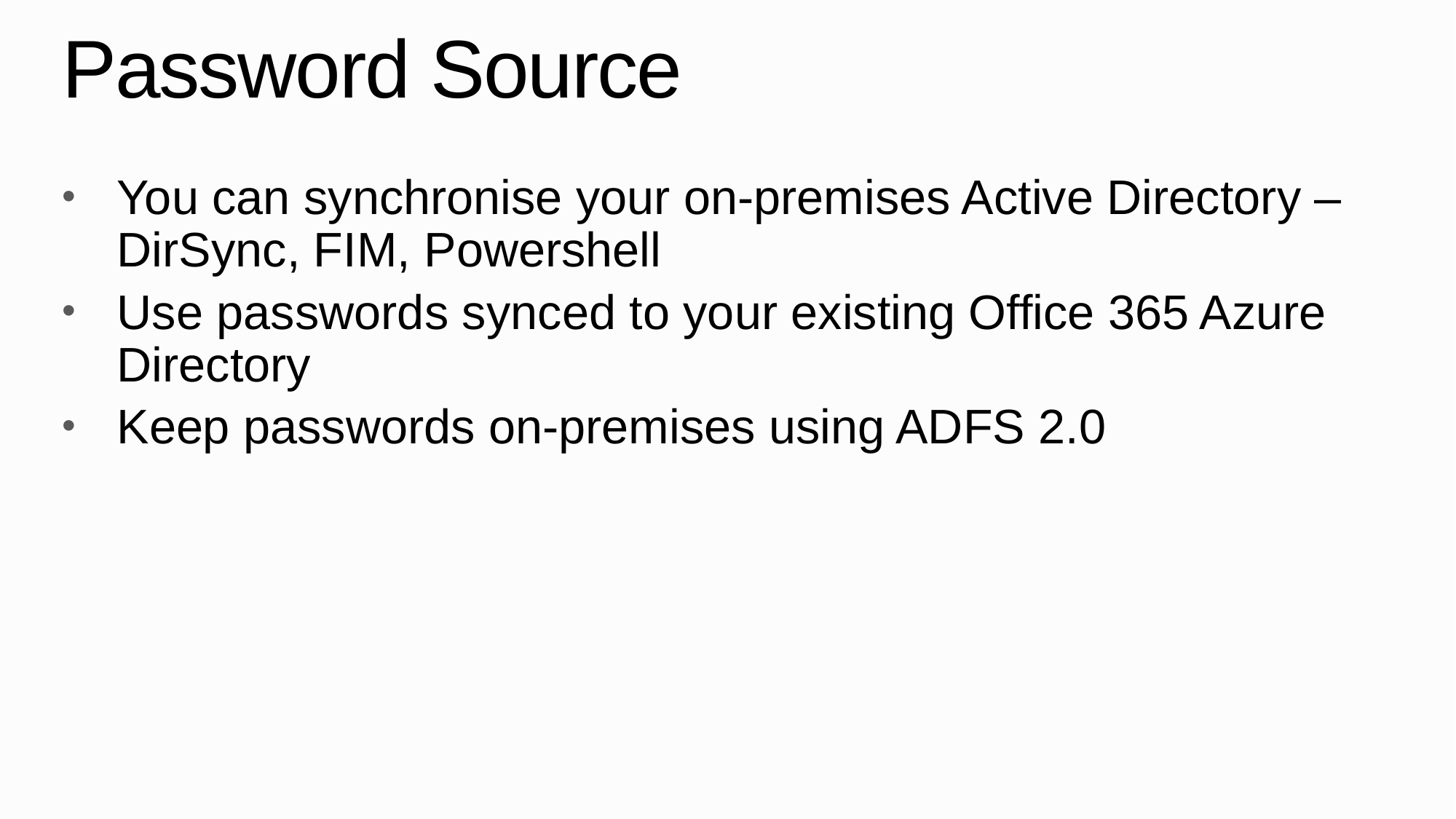

# Password Source
You can synchronise your on-premises Active Directory – DirSync, FIM, Powershell
Use passwords synced to your existing Office 365 Azure Directory
Keep passwords on-premises using ADFS 2.0